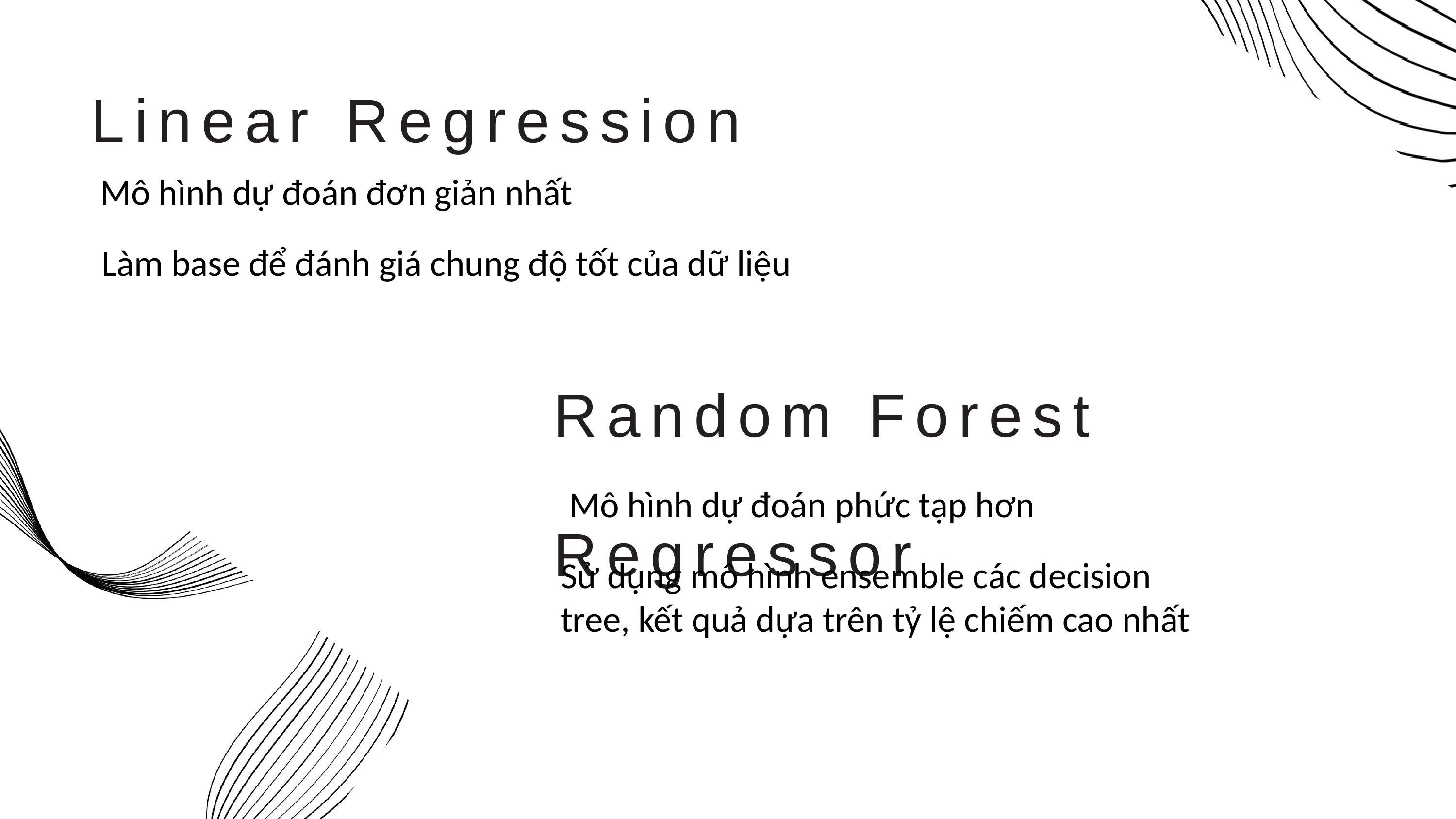

Linear Regression
Mô hình dự đoán đơn giản nhất
Làm base để đánh giá chung độ tốt của dữ liệu
Random Forest Regressor

Mô hình dự đoán phức tạp hơn
Sử dụng mô hình ensemble các decision tree, kết quả dựa trên tỷ lệ chiếm cao nhất